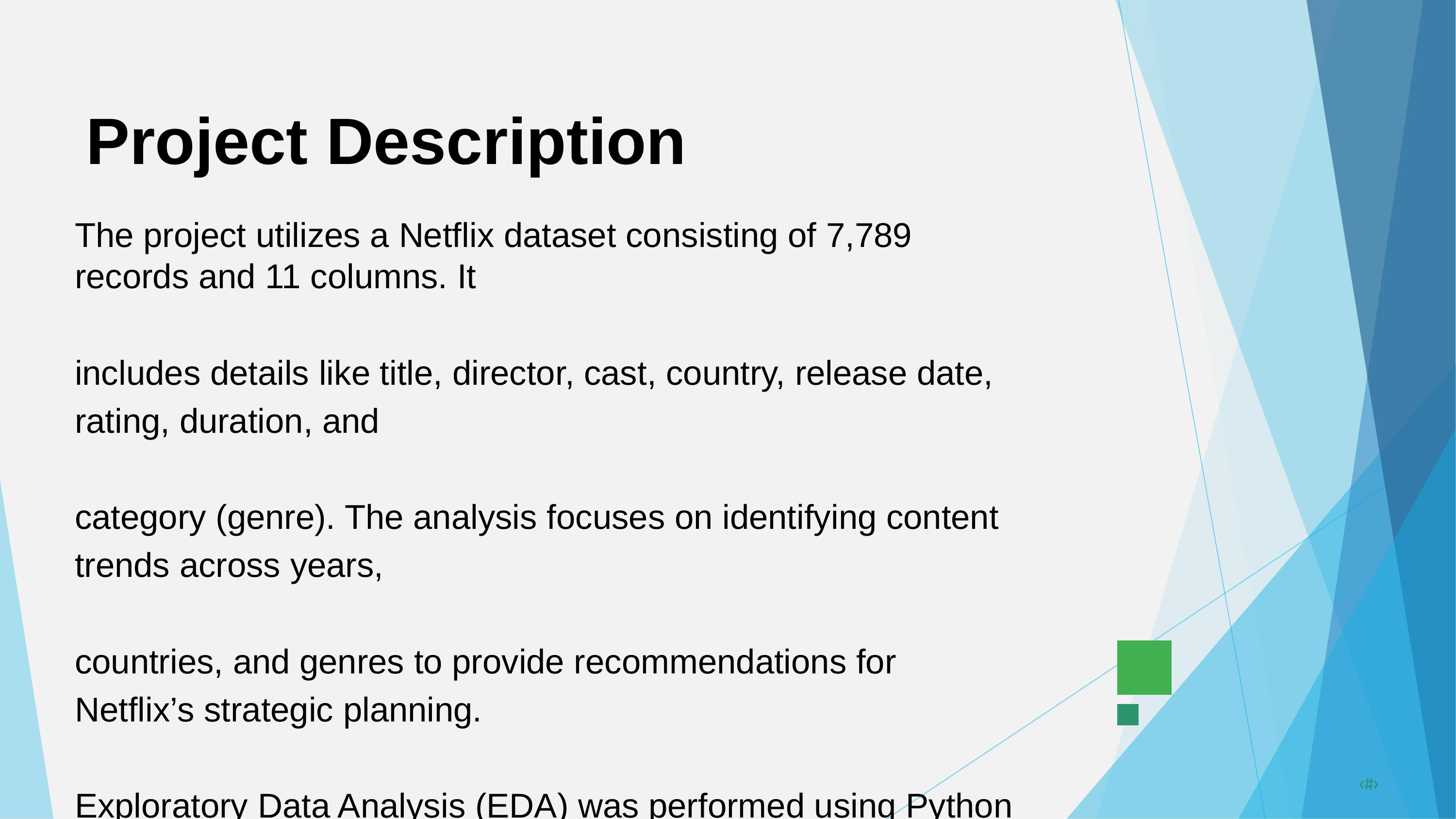

Project Description

The project utilizes a Netflix dataset consisting of 7,789 records and 11 columns. It
includes details like title, director, cast, country, release date, rating, duration, and
category (genre). The analysis focuses on identifying content trends across years,
countries, and genres to provide recommendations for Netflix’s strategic planning.
Exploratory Data Analysis (EDA) was performed using Python (pandas, matplotlib)
to generate visual insights and summary tables.

10/1/2025

Annual Review

‹#›